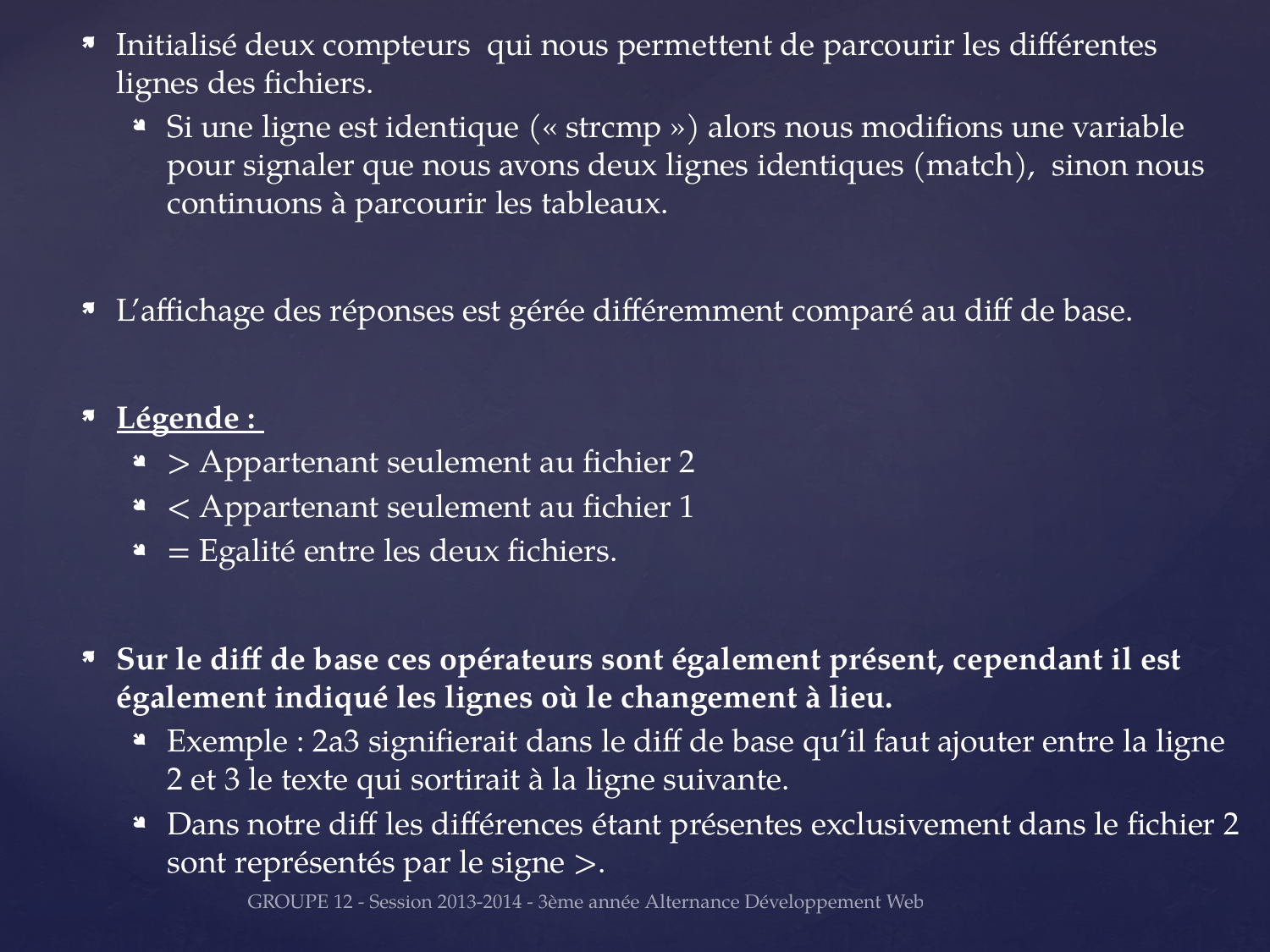

Initialisé deux compteurs  qui nous permettent de parcourir les différentes lignes des fichiers.
Si une ligne est identique (« strcmp ») alors nous modifions une variable pour signaler que nous avons deux lignes identiques (match),  sinon nous continuons à parcourir les tableaux.

L’affichage des réponses est gérée différemment comparé au diff de base.

Légende :
> Appartenant seulement au fichier 2
< Appartenant seulement au fichier 1
= Egalité entre les deux fichiers.

Sur le diff de base ces opérateurs sont également présent, cependant il est également indiqué les lignes où le changement à lieu.
Exemple : 2a3 signifierait dans le diff de base qu’il faut ajouter entre la ligne 2 et 3 le texte qui sortirait à la ligne suivante.
Dans notre diff les différences étant présentes exclusivement dans le fichier 2 sont représentés par le signe >.
GROUPE 12 - Session 2013-2014 - 3ème année Alternance Développement Web